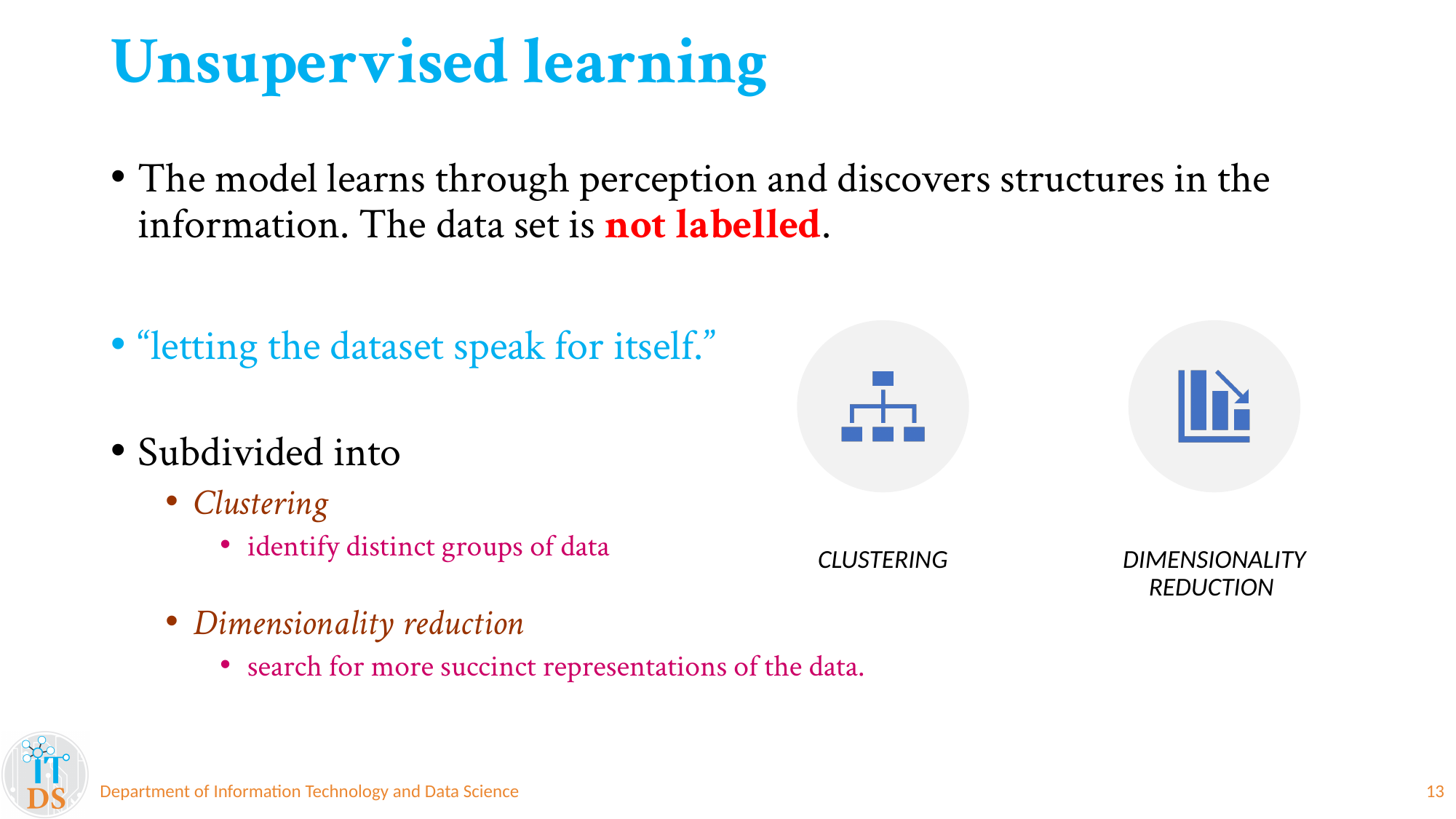

# Unsupervised learning
The model learns through perception and discovers structures in the information. The data set is not labelled.

“letting the dataset speak for itself.”
Subdivided into
Clustering
identify distinct groups of data
Dimensionality reduction
search for more succinct representations of the data.
Clustering
Dimensionality reduction
Department of Information Technology and Data Science
13